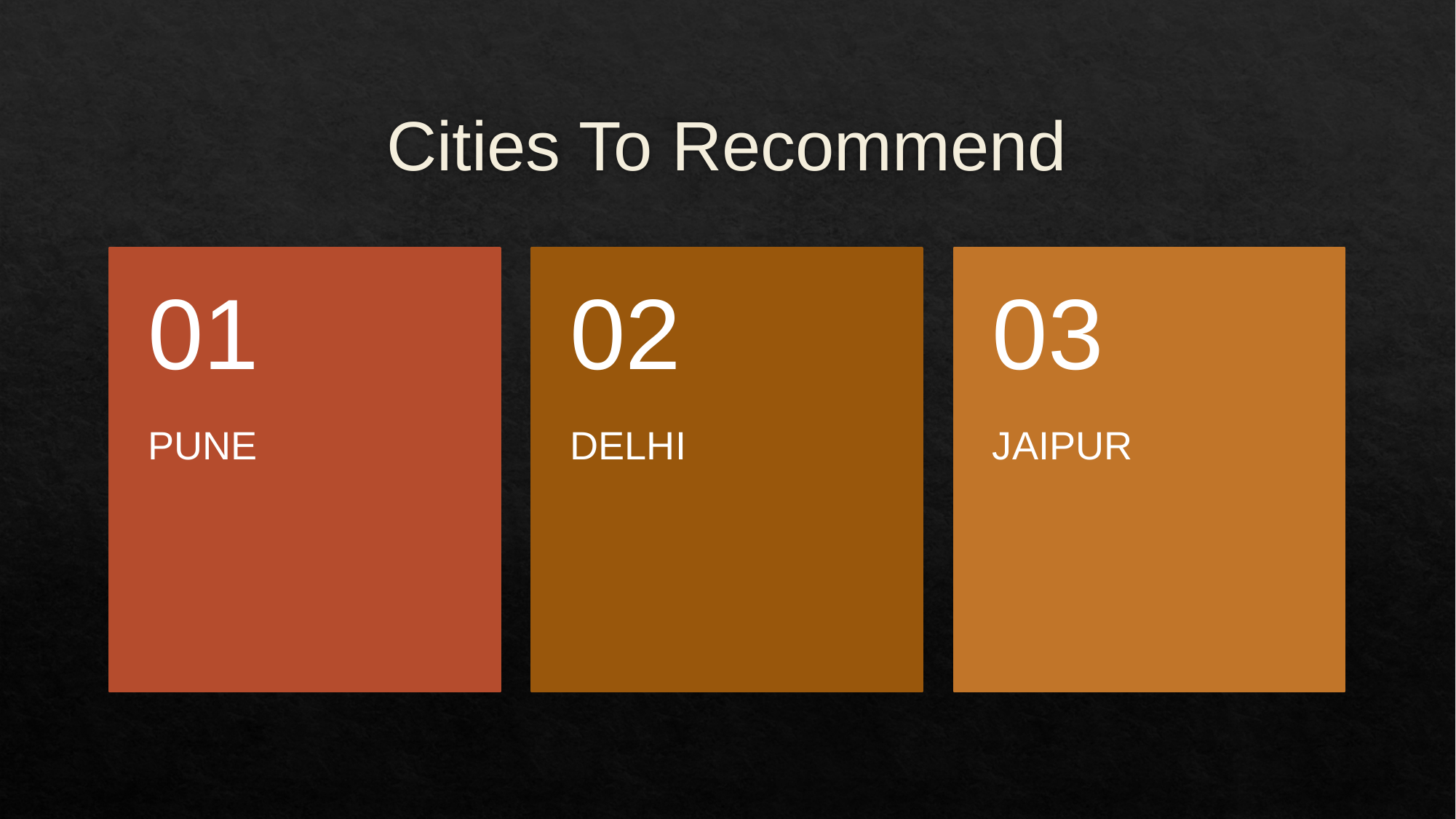

# Cities To Recommend
Pune
01
Delhi
02
jaipur
03